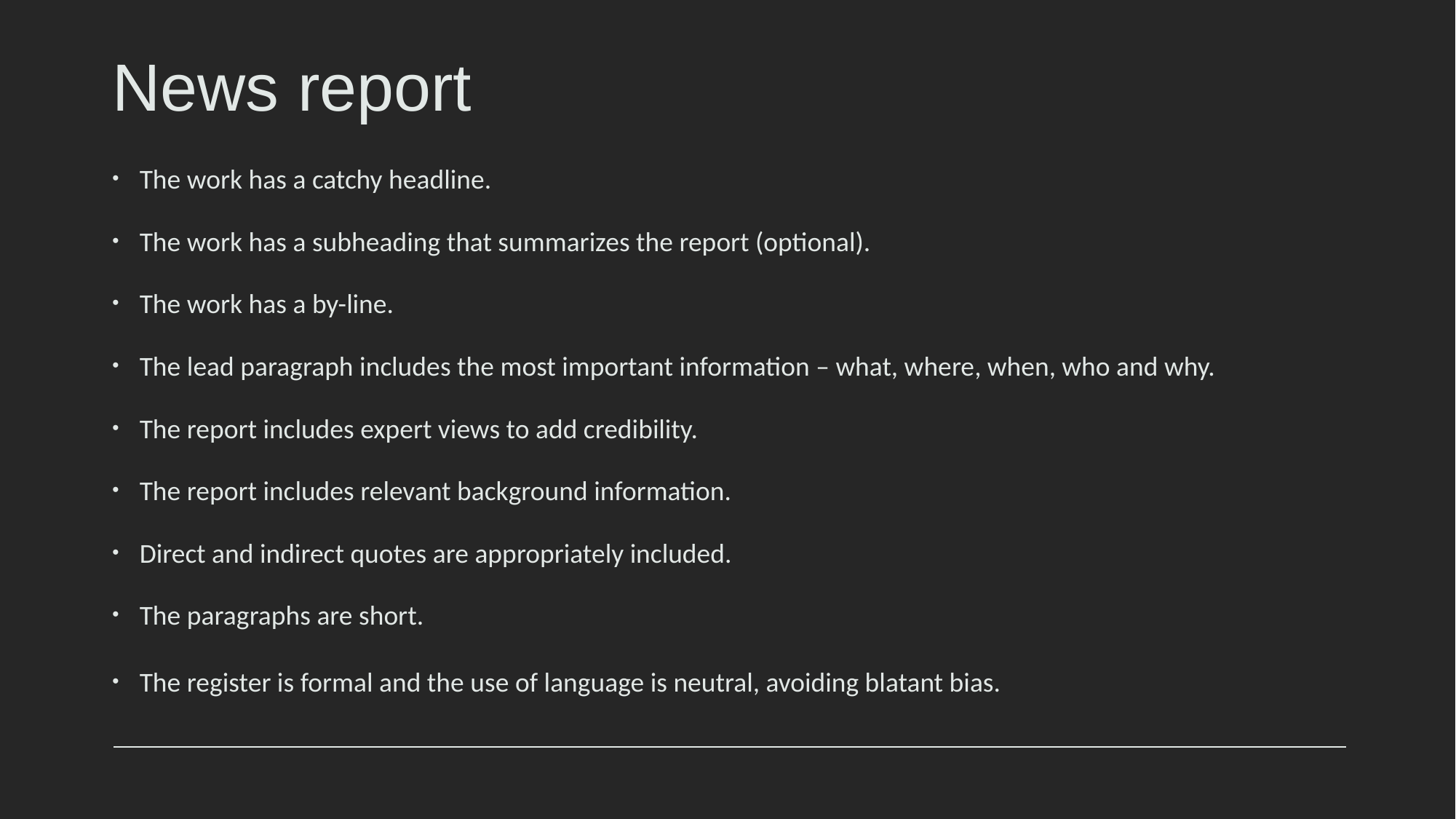

# News report
The work has a catchy headline.
The work has a subheading that summarizes the report (optional).
The work has a by-line.
The lead paragraph includes the most important information – what, where, when, who and why.
The report includes expert views to add credibility.
The report includes relevant background information.
Direct and indirect quotes are appropriately included.
The paragraphs are short.
The register is formal and the use of language is neutral, avoiding blatant bias.